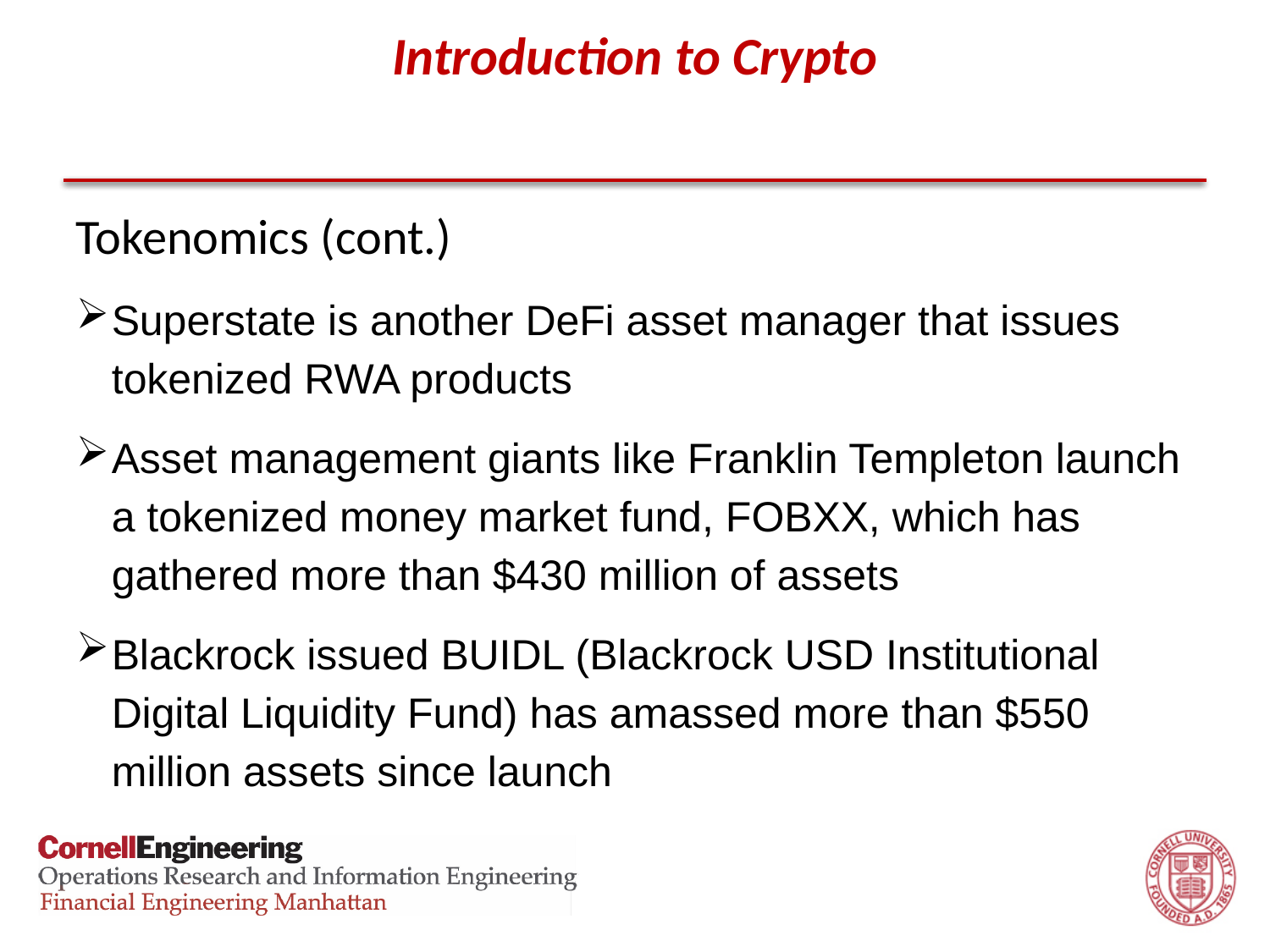

# Introduction to Crypto
Tokenomics (cont.)
Superstate is another DeFi asset manager that issues tokenized RWA products
Asset management giants like Franklin Templeton launch a tokenized money market fund, FOBXX, which has gathered more than $430 million of assets
Blackrock issued BUIDL (Blackrock USD Institutional Digital Liquidity Fund) has amassed more than $550 million assets since launch